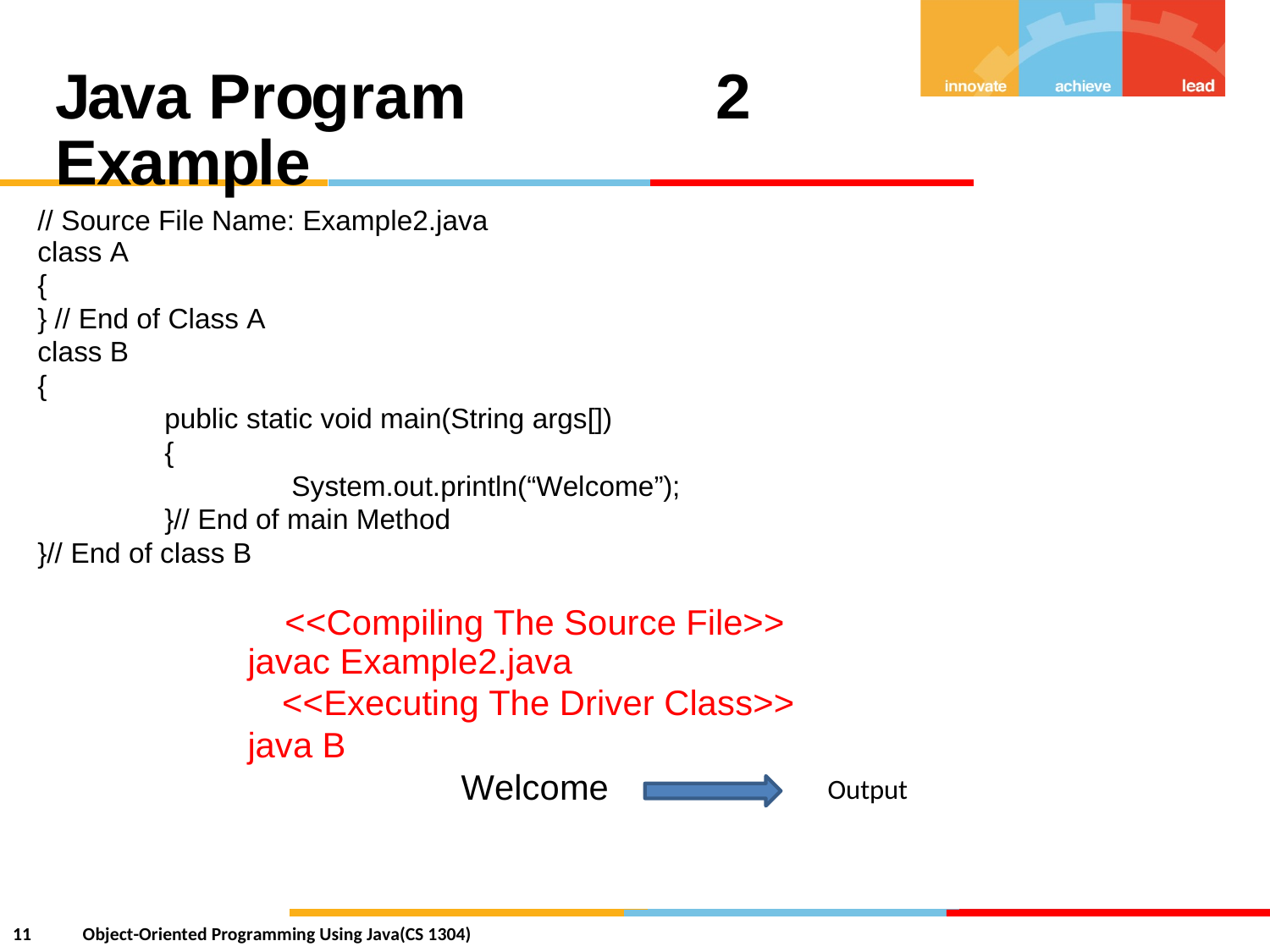

Java Program Example
2

// Source File Name: Example2.java
class A
{
} // End of Class A
class B
{
public static void main(String args[])
{
System.out.println(“Welcome”);
}// End of main Method
}// End of class B
<<Compiling The Source File>>
javac Example2.java
<<Executing The Driver Class>>
java B
Welcome
Output

11
Object-Oriented Programming Using Java(CS 1304)